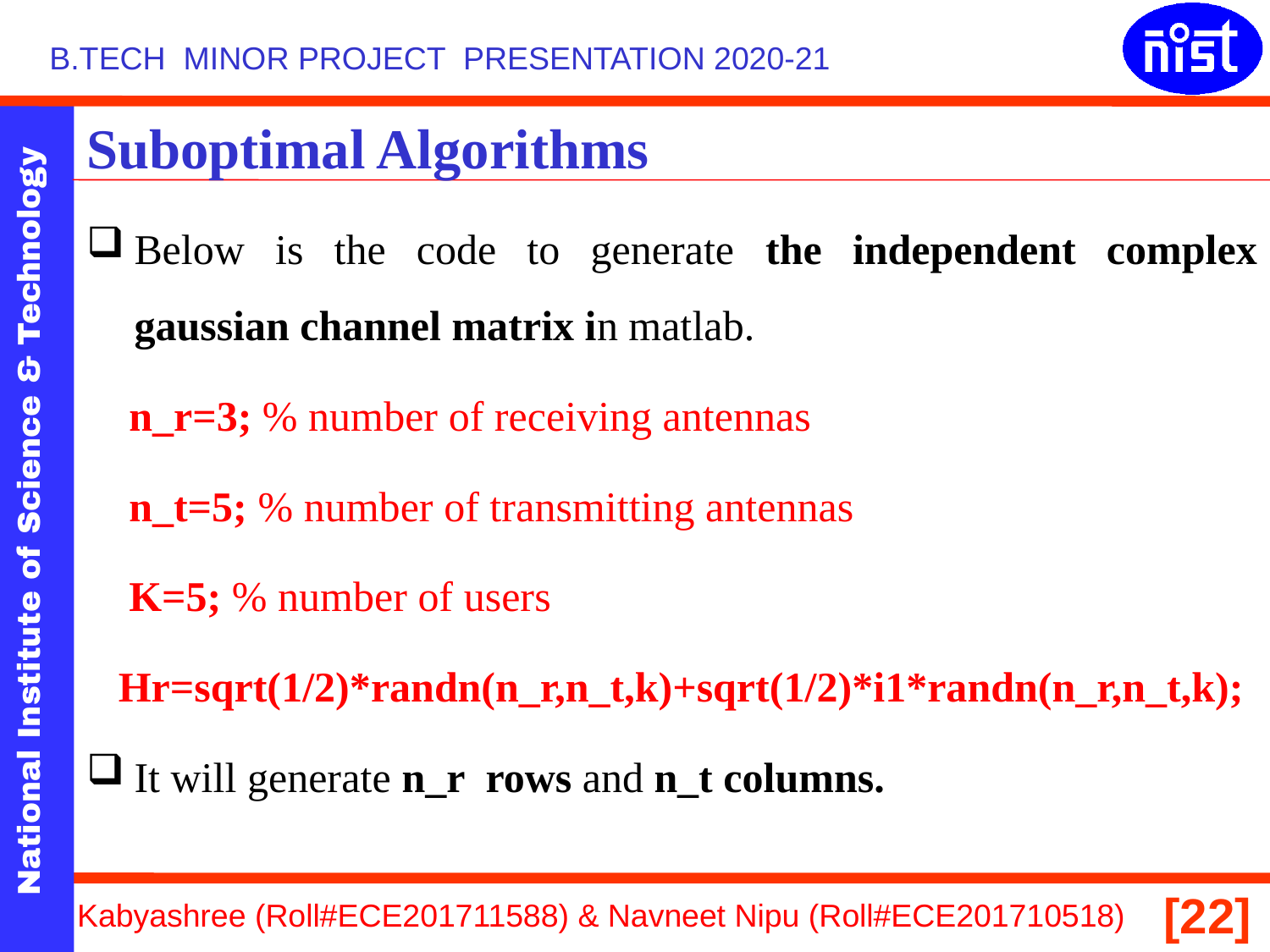

# Suboptimal Algorithms
Below is the code to generate the independent complex gaussian channel matrix in matlab.
    n_r=3; % number of receiving antennas
    n_t=5; % number of transmitting antennas
    K=5; % number of users
   Hr=sqrt(1/2)*randn(n_r,n_t,k)+sqrt(1/2)*i1*randn(n_r,n_t,k);
It will generate n_r  rows and n_t columns.